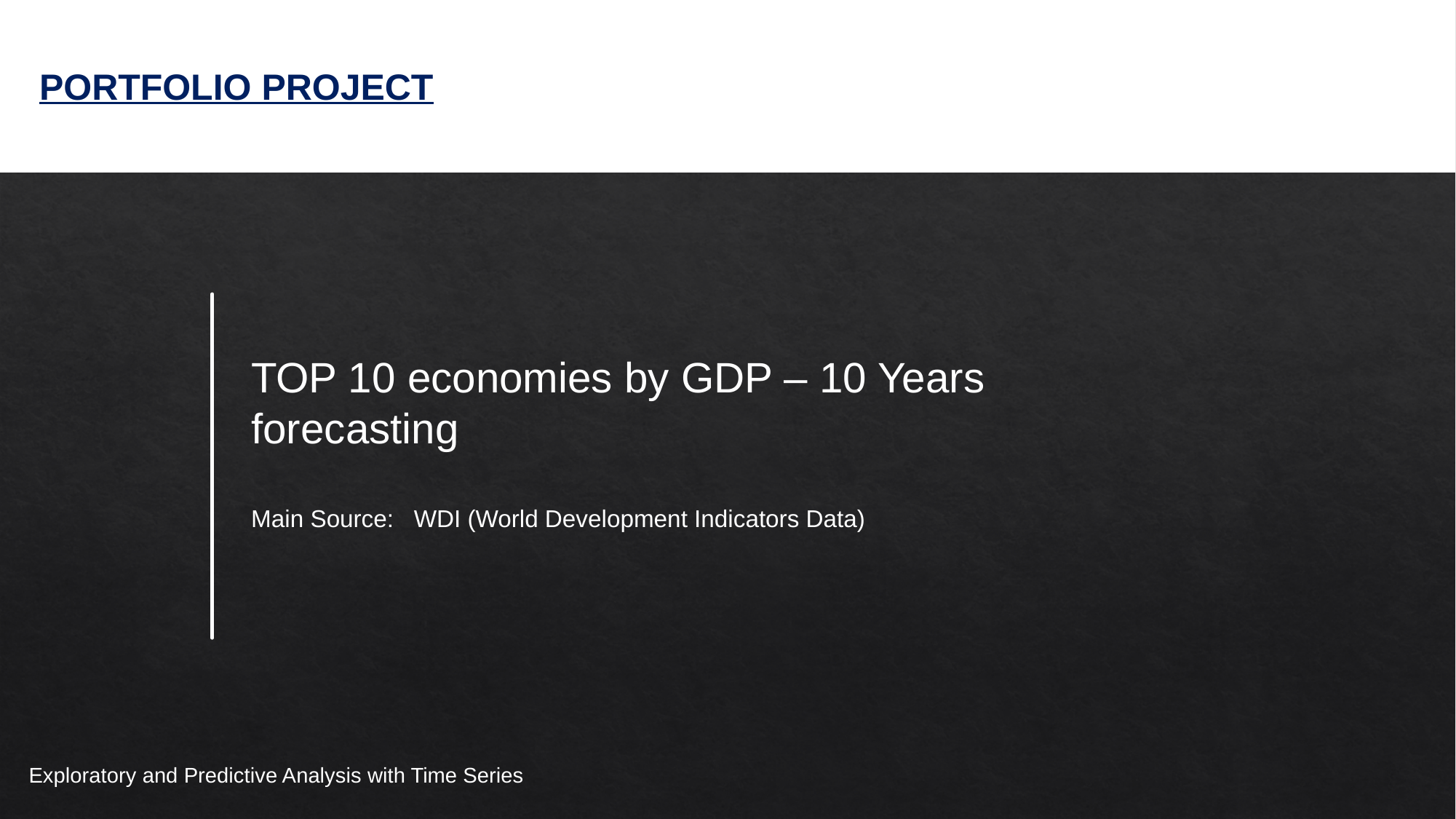

PORTFOLIO PROJECT
TOP 10 economies by GDP – 10 Years forecasting

Main Source:   WDI (World Development Indicators Data)
Exploratory and Predictive Analysis with Time Series